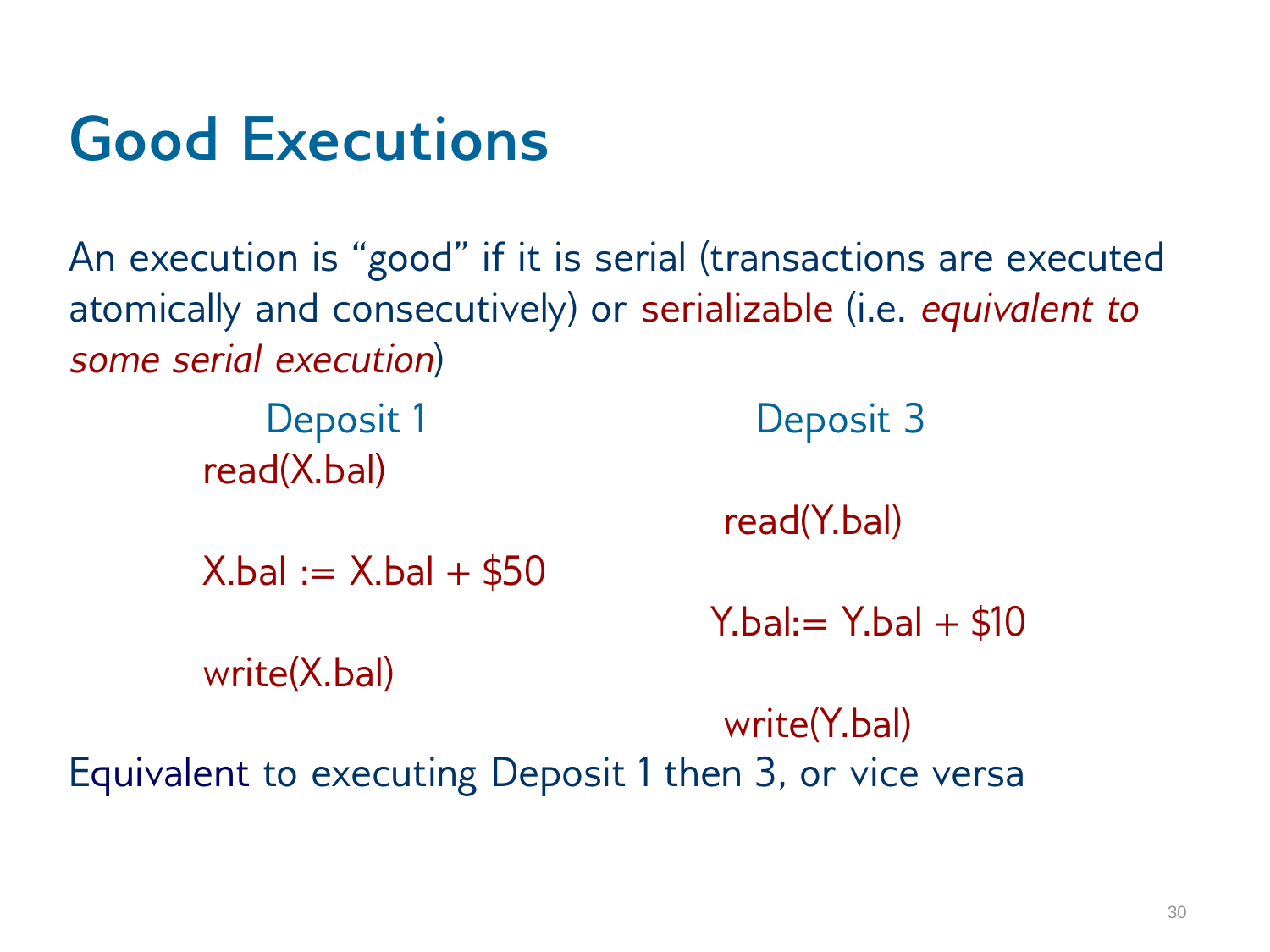

# Good Executions
An execution is “good” if it is serial (transactions are executed atomically and consecutively) or serializable (i.e. equivalent to some serial execution)

Equivalent to executing Deposit 1 then 3, or vice versa
      Deposit 1                          Deposit 3
read(X.bal)
                                         read(Y.bal)
X.bal := X.bal + $50
                                        Y.bal:= Y.bal + $10
write(X.bal)
                                         write(Y.bal)
30